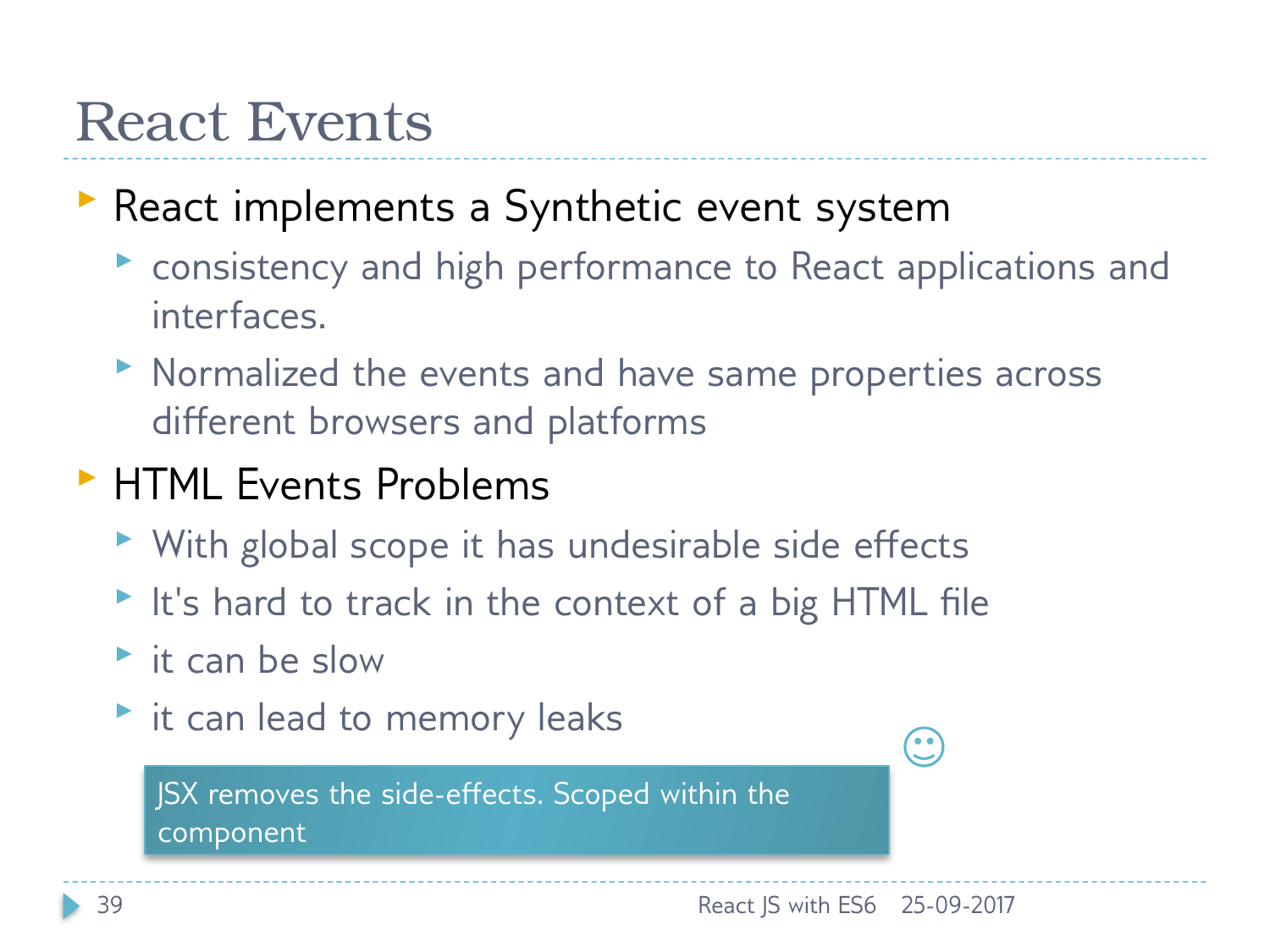

# React Events
React implements a Synthetic event system
consistency and high performance to React applications and interfaces.
Normalized the events and have same properties across different browsers and platforms
HTML Events Problems
With global scope it has undesirable side effects
It's hard to track in the context of a big HTML file
it can be slow
it can lead to memory leaks

JSX removes the side-effects. Scoped within the component
39
React JS with ES6
25-09-2017